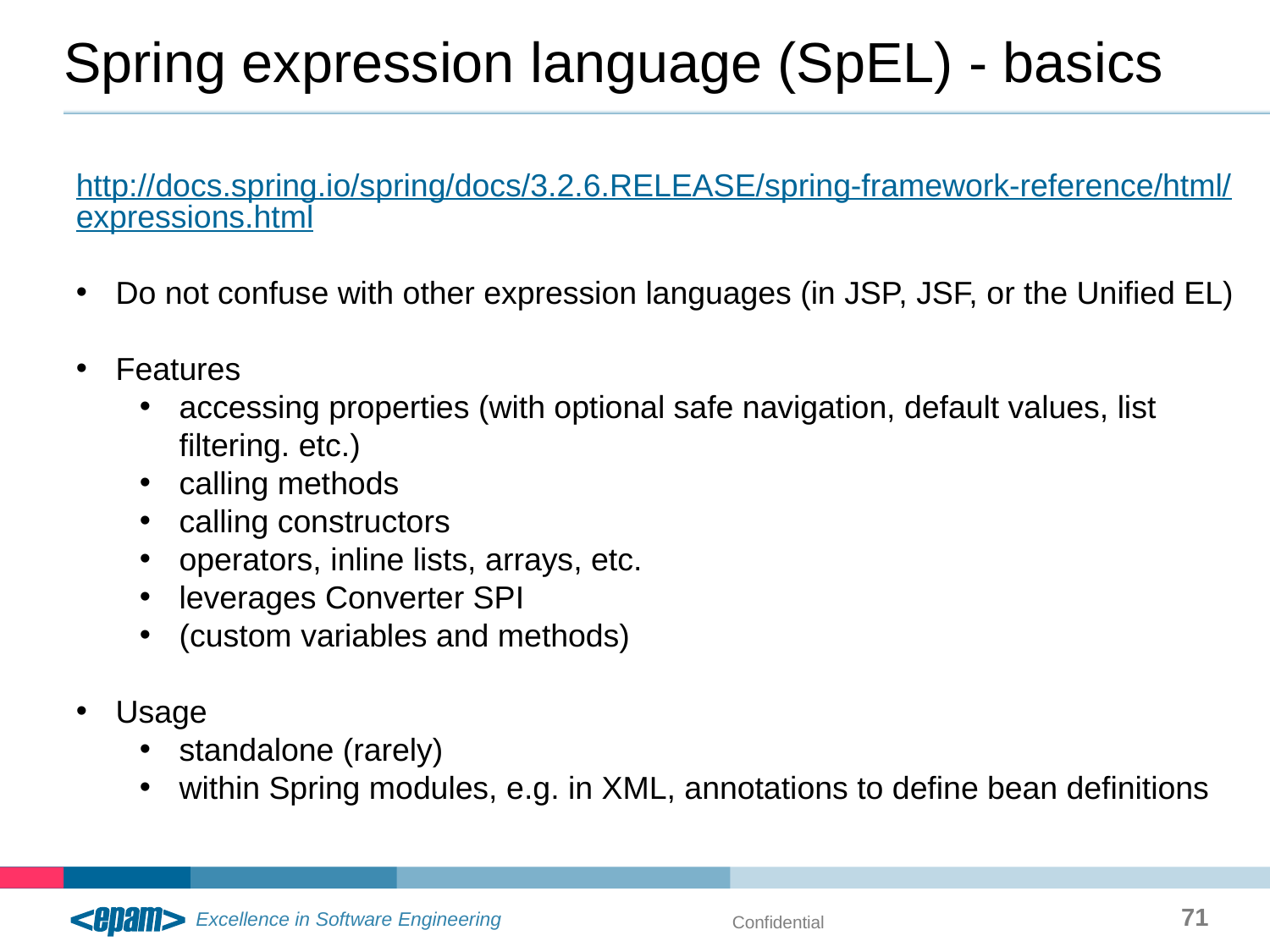

# Spring expression language (SpEL) - basics

http://docs.spring.io/spring/docs/3.2.6.RELEASE/spring-framework-reference/html/expressions.html

Do not confuse with other expression languages (in JSP, JSF, or the Unified EL)

Features
accessing properties (with optional safe navigation, default values, list filtering. etc.)
calling methods
calling constructors
operators, inline lists, arrays, etc.
leverages Converter SPI
(custom variables and methods)

Usage
standalone (rarely)
within Spring modules, e.g. in XML, annotations to define bean definitions

71
Confidential